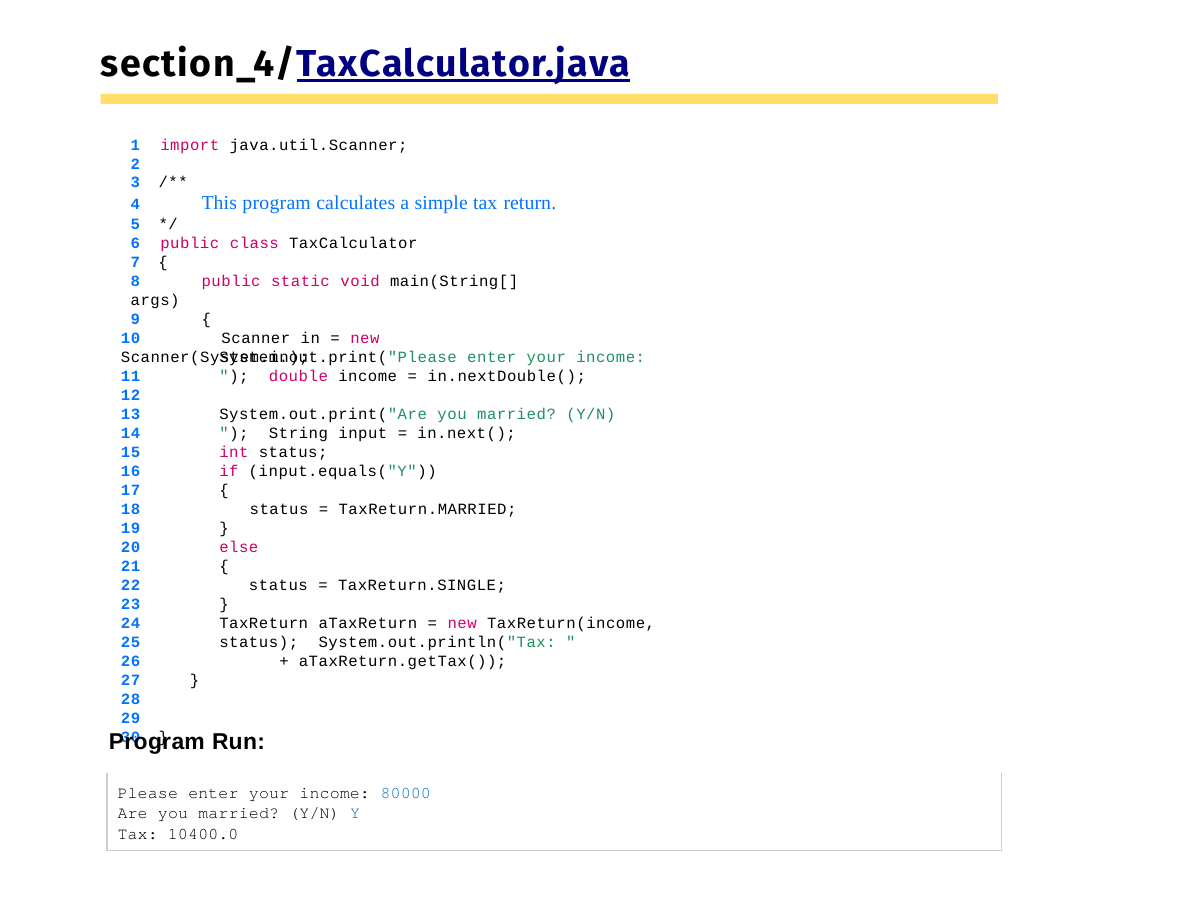

# section_4/TaxCalculator.java

1  import java.util.Scanner;
2
3 /**
4	This program calculates a simple tax return.
5 */
6  public class TaxCalculator
7 {
8	public static void main(String[] args)
9	{
10	Scanner in = new Scanner(System.in);
11
12
13
14
15
16
17
18
19
20
21
22
23
24
25
26
27
28
29
30 }
System.out.print("Please enter your income: ");  double income = in.nextDouble();
System.out.print("Are you married? (Y/N) ");  String input = in.next();
int status;
if (input.equals("Y"))
{
status = TaxReturn.MARRIED;
}
else
{
status = TaxReturn.SINGLE;
}
TaxReturn aTaxReturn = new TaxReturn(income, status);  System.out.println("Tax: "
+ aTaxReturn.getTax());
}
Program Run:

Please enter your income: 80000
Are you married? (Y/N) Y
Tax: 10400.0